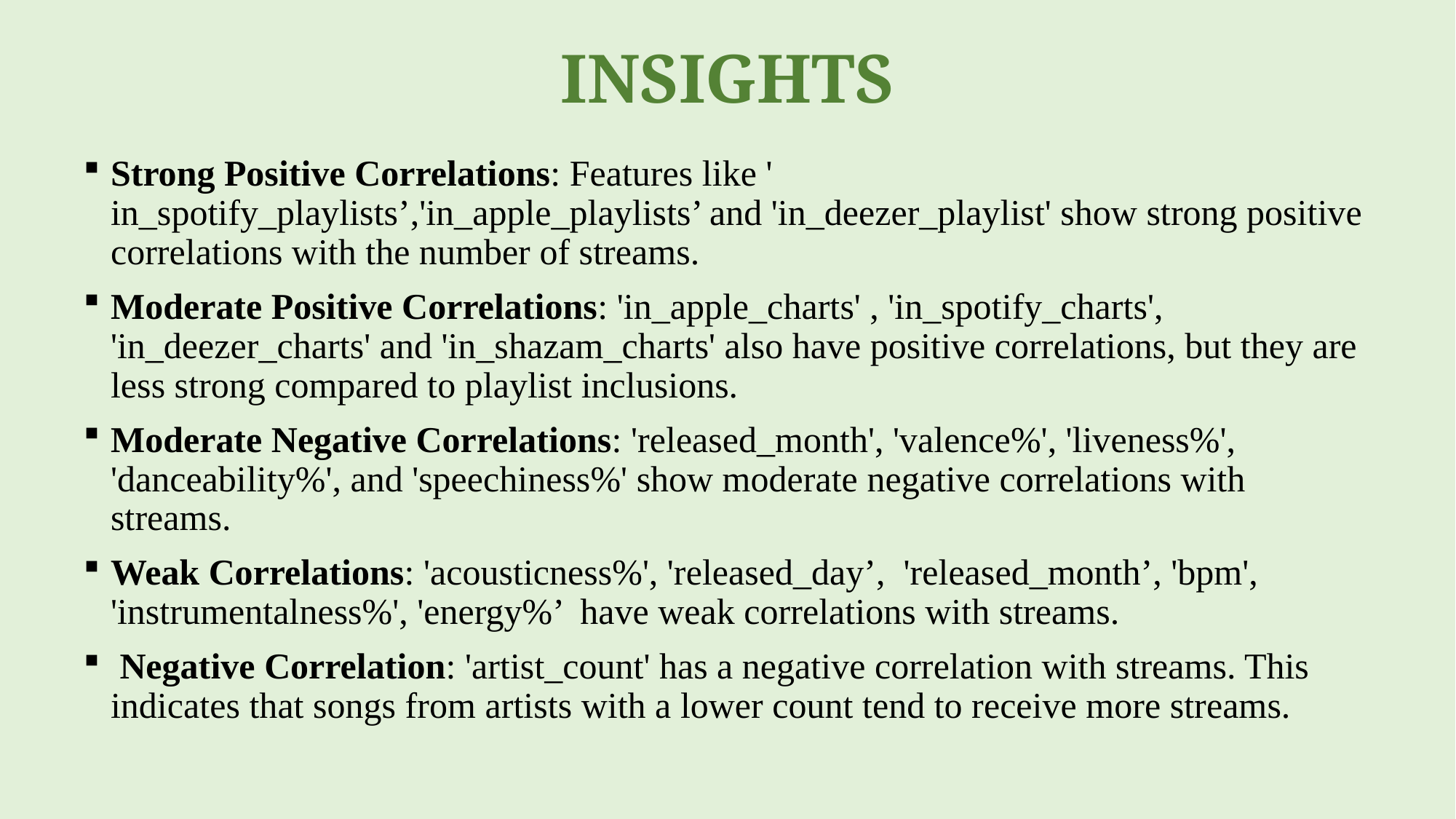

# INSIGHTS
Strong Positive Correlations: Features like ' in_spotify_playlists’,'in_apple_playlists’ and 'in_deezer_playlist' show strong positive correlations with the number of streams.
Moderate Positive Correlations: 'in_apple_charts' , 'in_spotify_charts', 'in_deezer_charts' and 'in_shazam_charts' also have positive correlations, but they are less strong compared to playlist inclusions.
Moderate Negative Correlations: 'released_month', 'valence%', 'liveness%', 'danceability%', and 'speechiness%' show moderate negative correlations with streams.
Weak Correlations: 'acousticness%', 'released_day’,  'released_month’, 'bpm', 'instrumentalness%', 'energy%’  have weak correlations with streams.
 Negative Correlation: 'artist_count' has a negative correlation with streams. This indicates that songs from artists with a lower count tend to receive more streams.